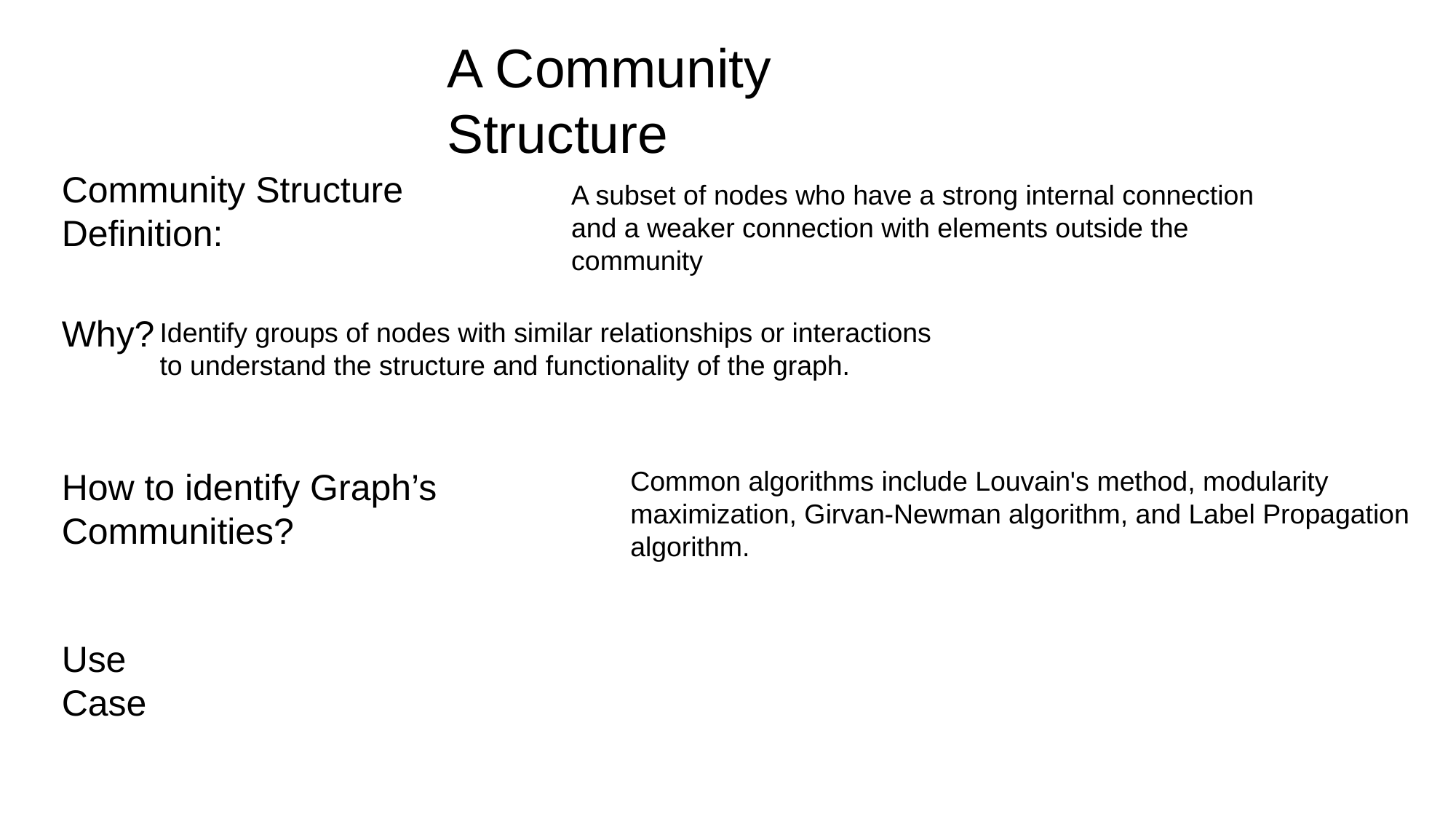

A Community Structure
Community Structure Definition:
A subset of nodes who have a strong internal connection and a weaker connection with elements outside the community
Why?
Identify groups of nodes with similar relationships or interactions to understand the structure and functionality of the graph.
How to identify Graph’s Communities?
Common algorithms include Louvain's method, modularity maximization, Girvan-Newman algorithm, and Label Propagation algorithm.
Use Case